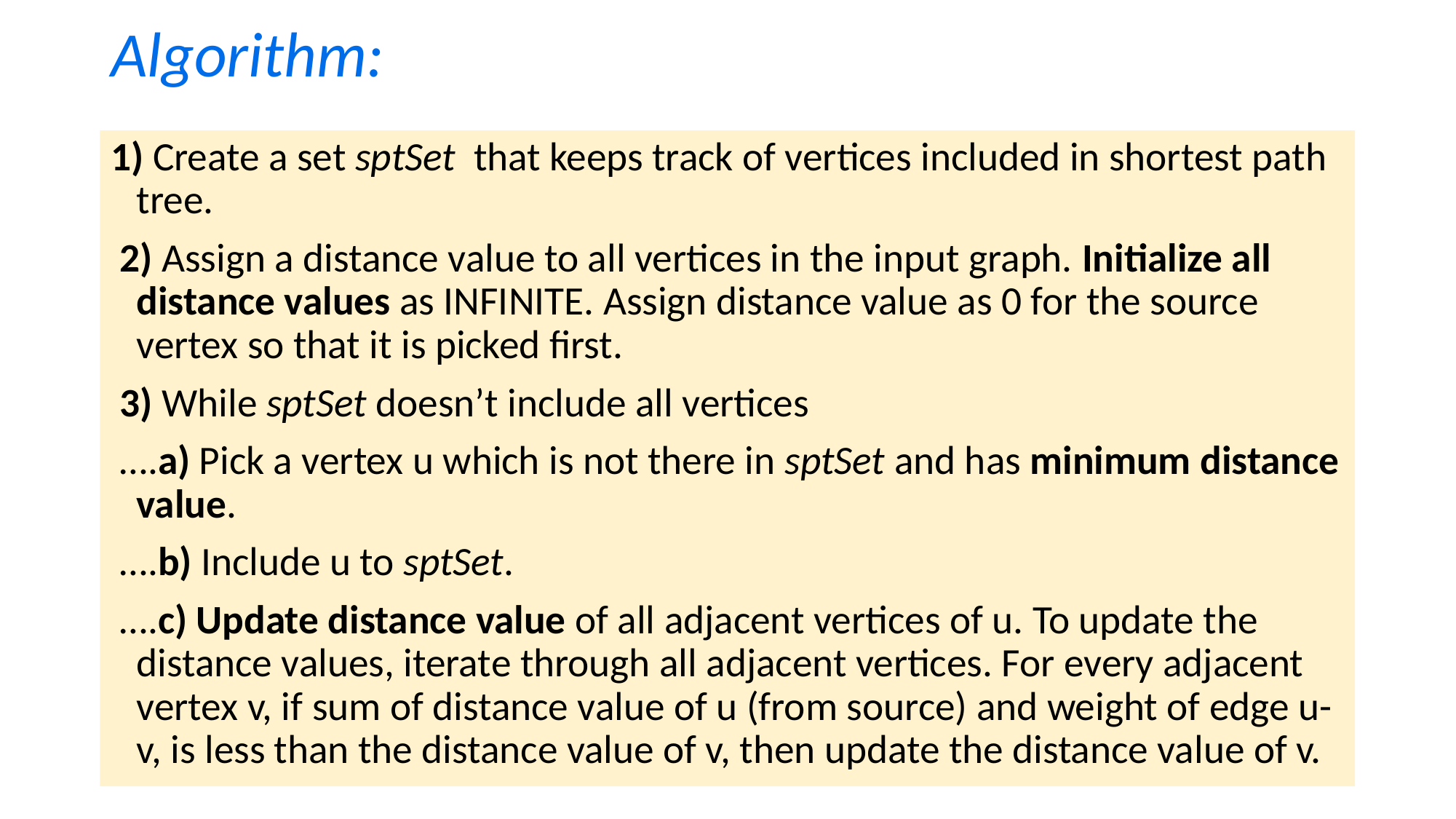

Algorithm:
1) Create a set sptSet  that keeps track of vertices included in shortest path tree.
 2) Assign a distance value to all vertices in the input graph. Initialize all distance values as INFINITE. Assign distance value as 0 for the source vertex so that it is picked first.
 3) While sptSet doesn’t include all vertices
 ….a) Pick a vertex u which is not there in sptSet and has minimum distance value.
 ….b) Include u to sptSet.
 ….c) Update distance value of all adjacent vertices of u. To update the distance values, iterate through all adjacent vertices. For every adjacent vertex v, if sum of distance value of u (from source) and weight of edge u-v, is less than the distance value of v, then update the distance value of v.